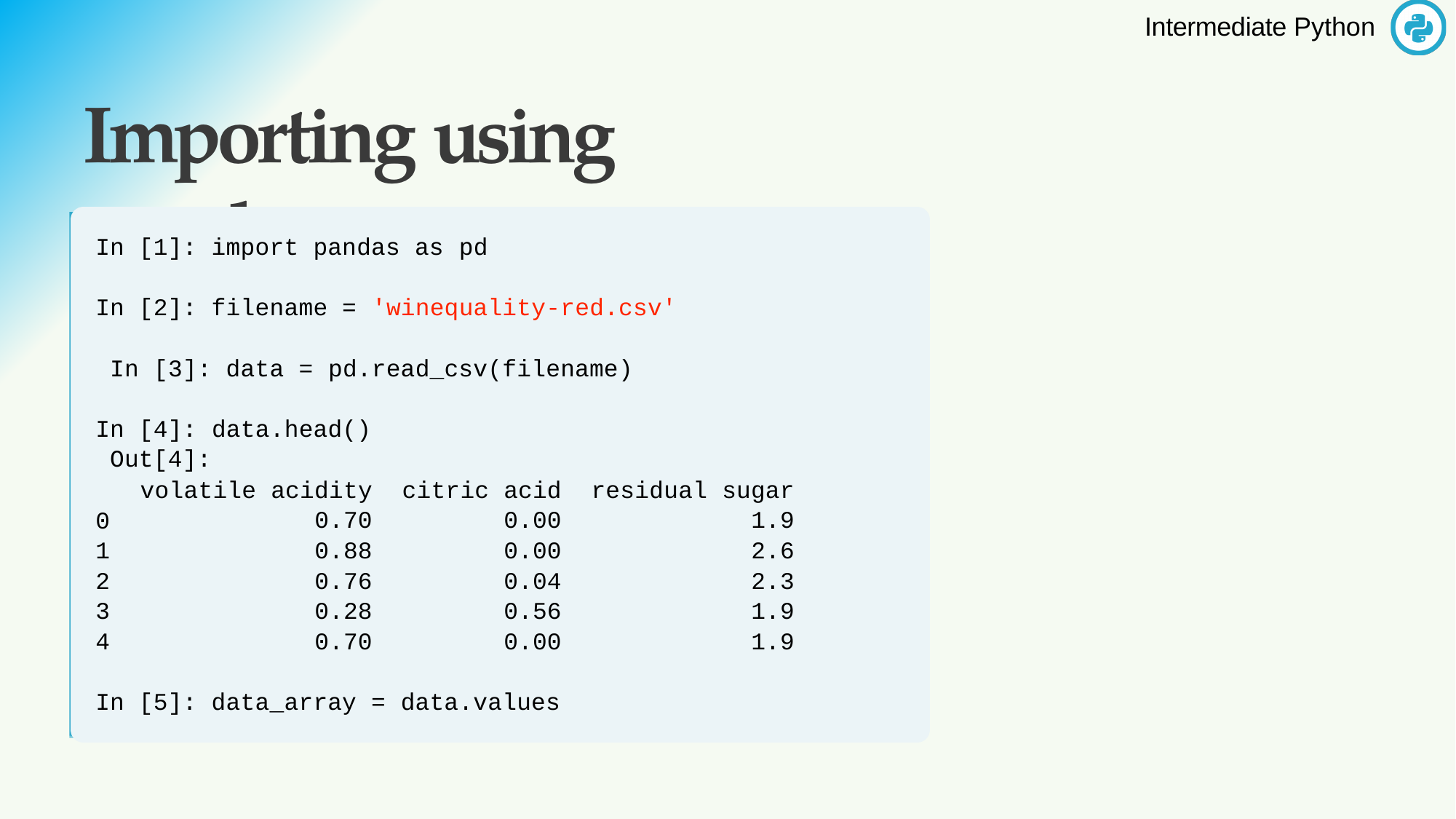

Importing using pandas

In [1]: import pandas as pd
In [2]: filename = 'winequality-red.csv'  In [3]: data = pd.read_csv(filename)
In [4]: data.head()  Out[4]:
volatile acidity
0.70
0.88
0.76
0.28
0.70
citric acid
0.00
0.00
0.04
0.56
0.00
residual sugar
1.9
2.6
2.3
1.9
1.9
0
1
2
3
4
In [5]: data_array = data.values